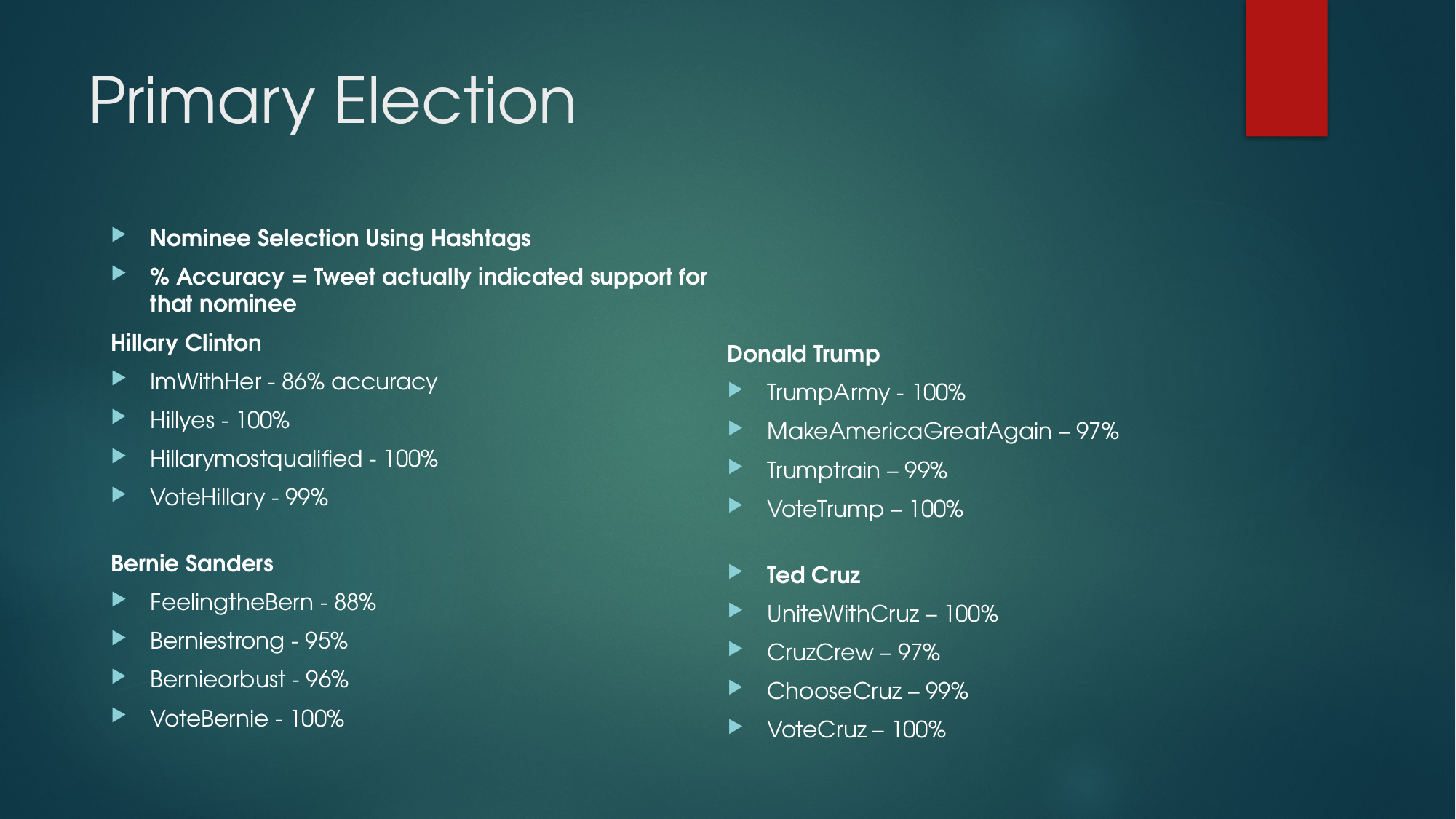

# Primary Election
Nominee Selection Using Hashtags
% Accuracy = Tweet actually indicated support for that nominee
Hillary Clinton
ImWithHer - 86% accuracy
Hillyes - 100%
Hillarymostqualified - 100%
VoteHillary - 99%
Bernie Sanders
FeelingtheBern - 88%
Berniestrong - 95%
Bernieorbust - 96%
VoteBernie - 100%

Donald Trump
TrumpArmy - 100%
MakeAmericaGreatAgain – 97%
Trumptrain – 99%
VoteTrump – 100%
Ted Cruz
UniteWithCruz – 100%
CruzCrew – 97%
ChooseCruz – 99%
VoteCruz – 100%